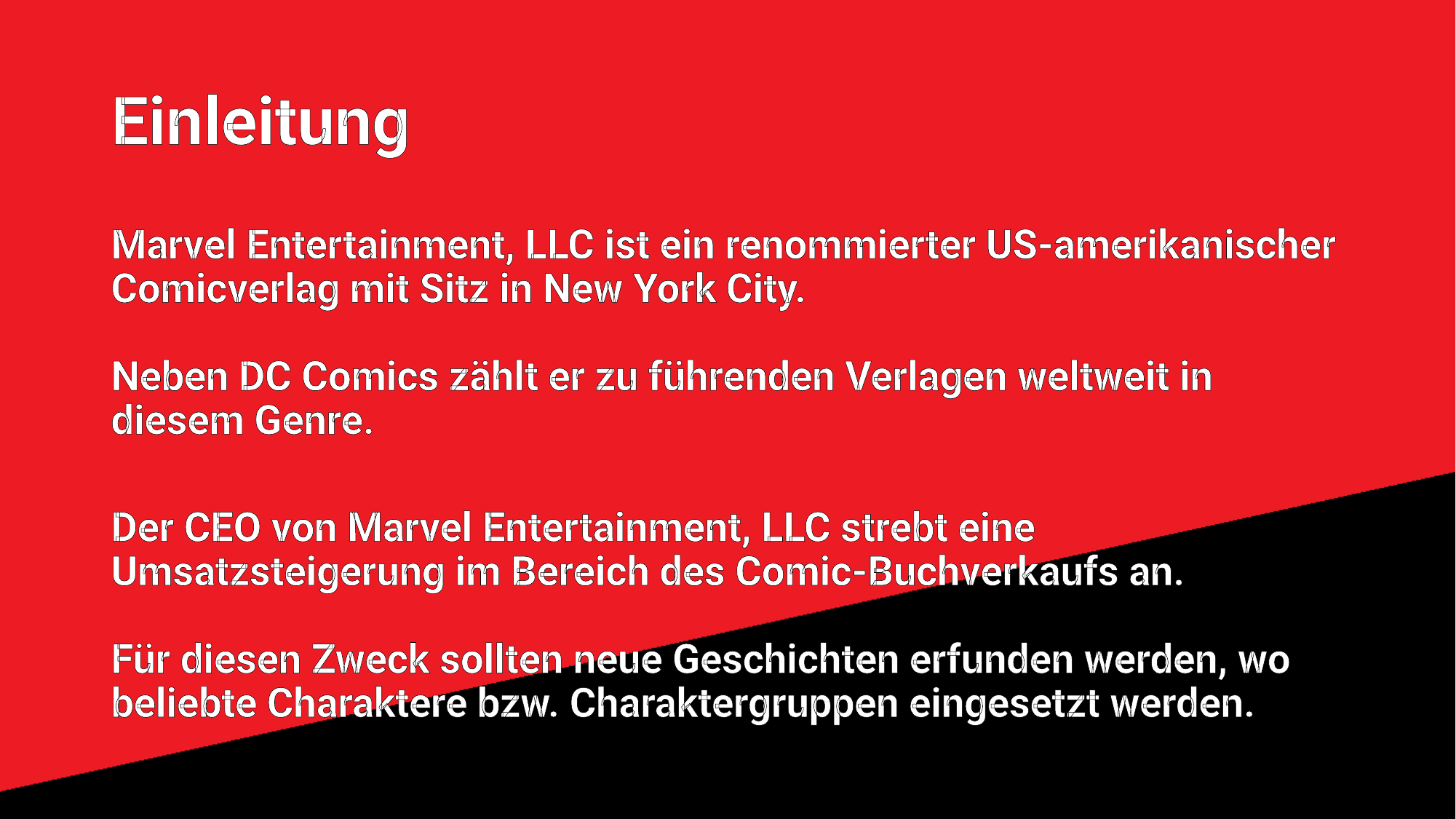

# Einleitung
Marvel Entertainment, LLC ist ein renommierter US-amerikanischer Comicverlag mit Sitz in New York City.
Neben DC Comics zählt er zu führenden Verlagen weltweit in diesem Genre.
Der CEO von Marvel Entertainment, LLC strebt eine Umsatzsteigerung im Bereich des Comic-Buchverkaufs an.
Für diesen Zweck sollten neue Geschichten erfunden werden, wo beliebte Charaktere bzw. Charaktergruppen eingesetzt werden.